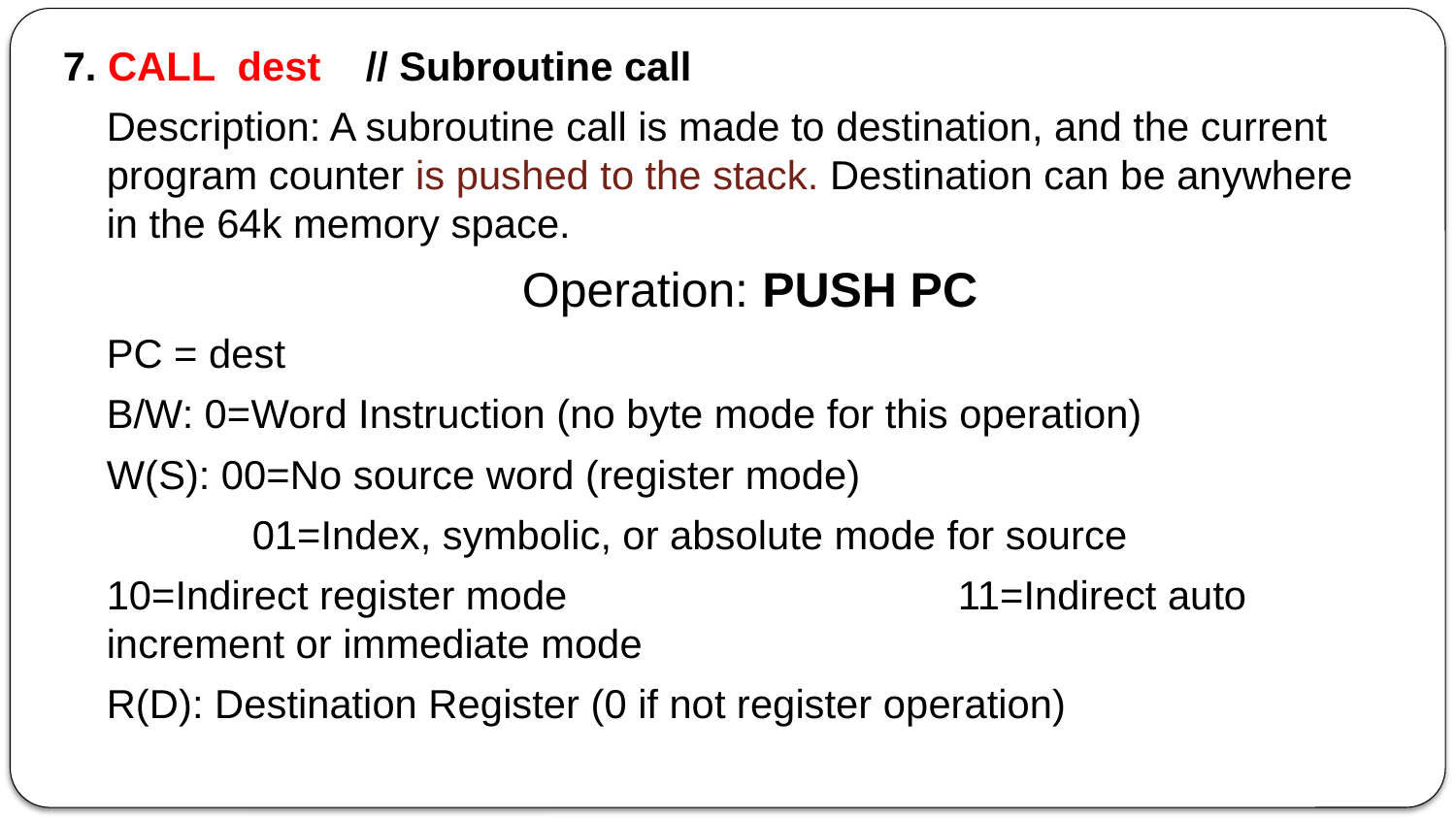

7. CALL  dest    // Subroutine call
	Description: A subroutine call is made to destination, and the current program counter is pushed to the stack. Destination can be anywhere in the 64k memory space.
	Operation: PUSH PC
	PC = dest
	B/W: 0=Word Instruction (no byte mode for this operation)
	W(S): 00=No source word (register mode)
		01=Index, symbolic, or absolute mode for source
	10=Indirect register mode                                   11=Indirect auto increment or immediate mode
	R(D): Destination Register (0 if not register operation)